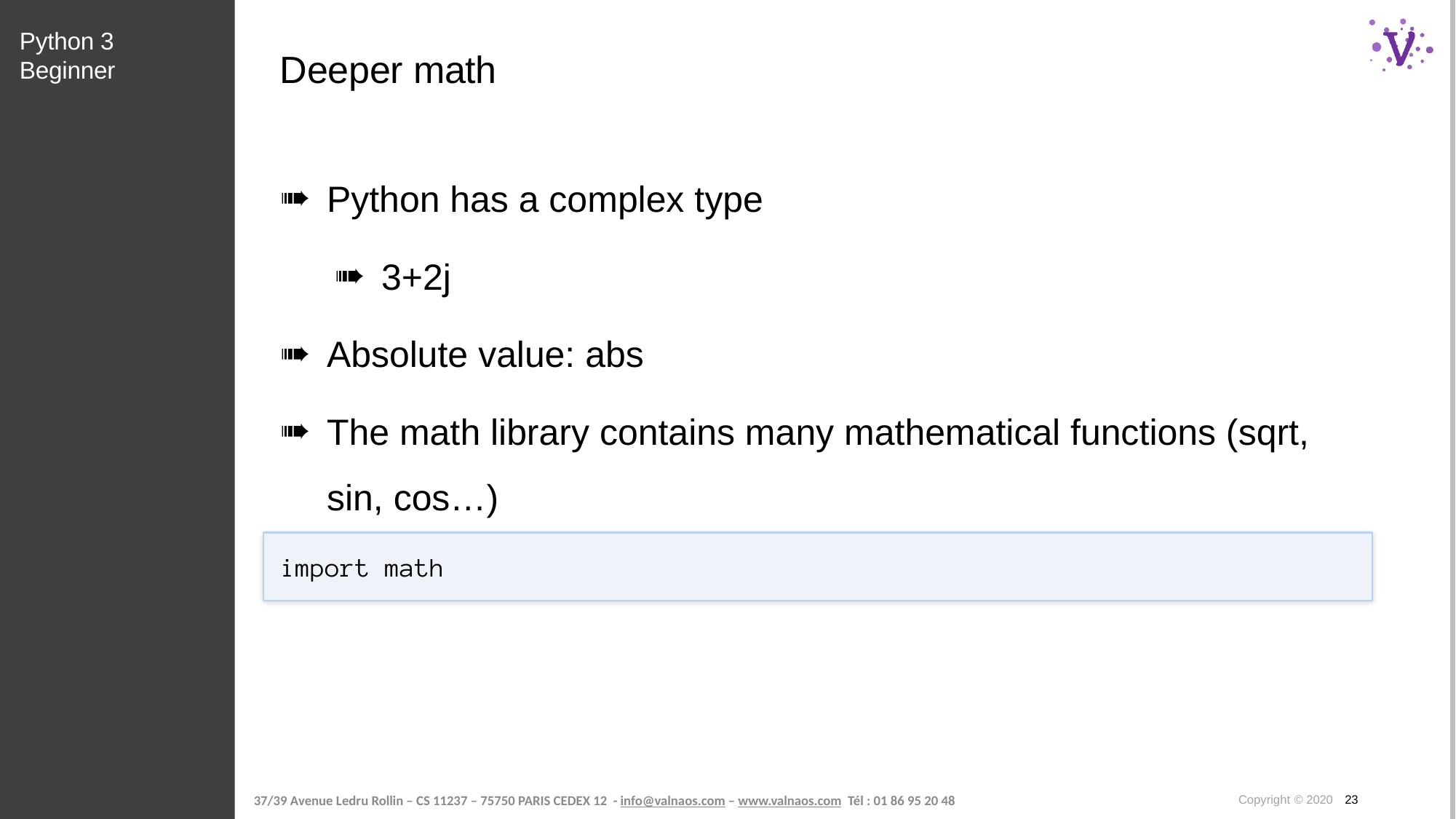

Python 3 Beginner
# Deeper math
Python has a complex type
3+2j
Absolute value: abs
The math library contains many mathematical functions (sqrt, sin, cos…)
import math
Copyright © 2020   23